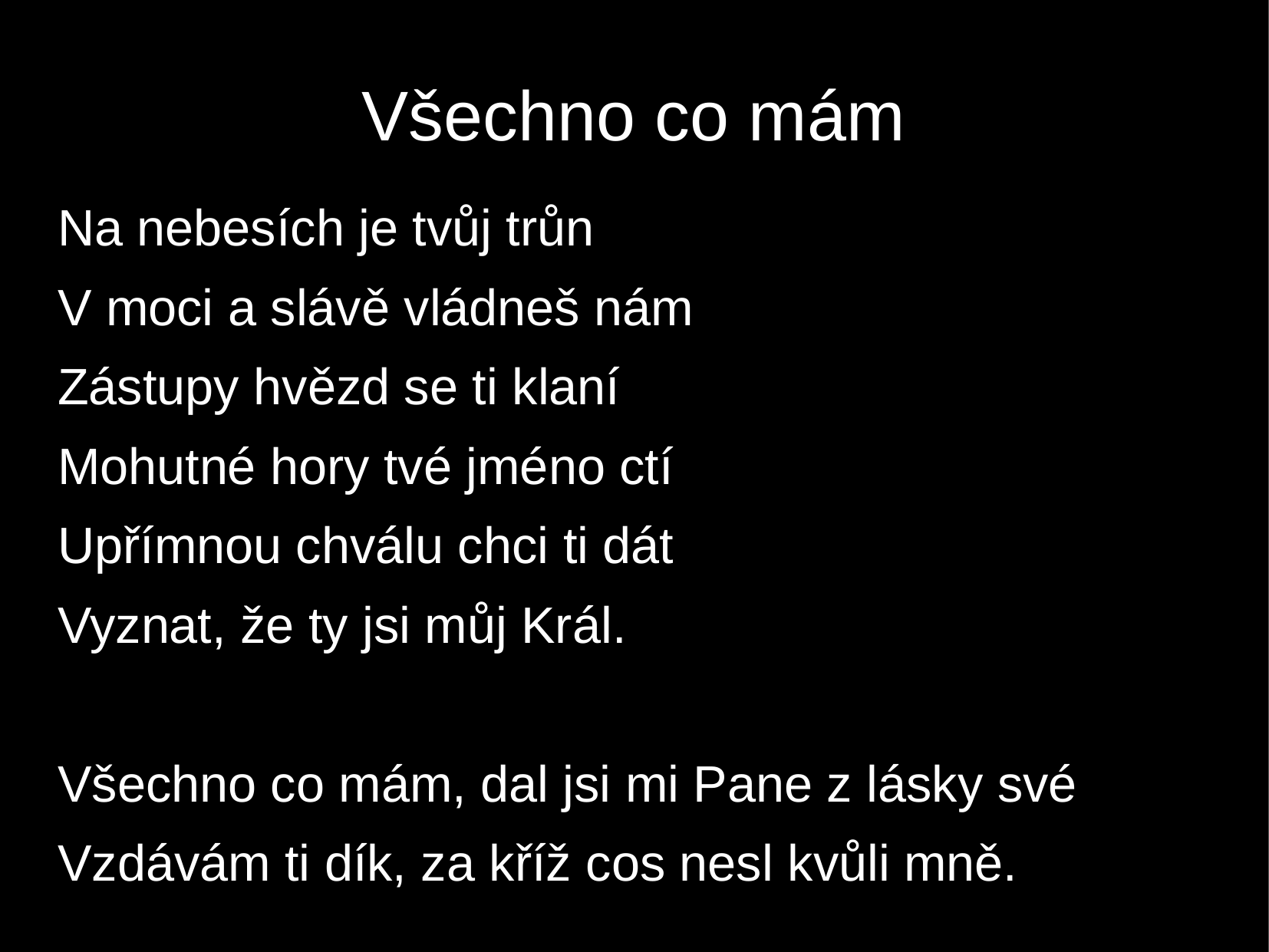

Všechno co mám
Na nebesích je tvůj trůn
V moci a slávě vládneš nám
Zástupy hvězd se ti klaní
Mohutné hory tvé jméno ctí
Upřímnou chválu chci ti dát
Vyznat, že ty jsi můj Král.

Všechno co mám, dal jsi mi Pane z lásky své
Vzdávám ti dík, za kříž cos nesl kvůli mně.